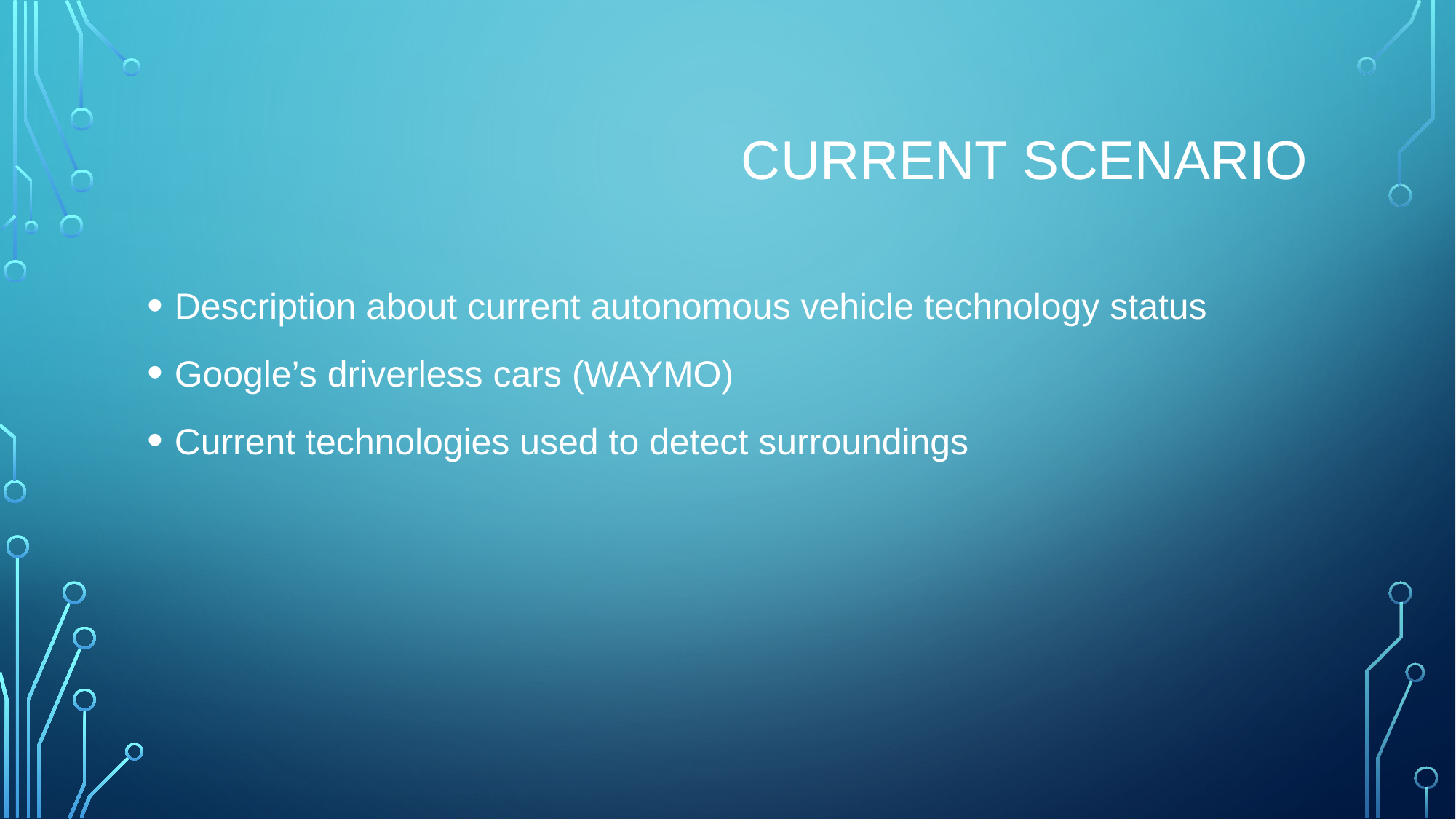

# Current scenario
Description about current autonomous vehicle technology status
Google’s driverless cars (WAYMO)
Current technologies used to detect surroundings